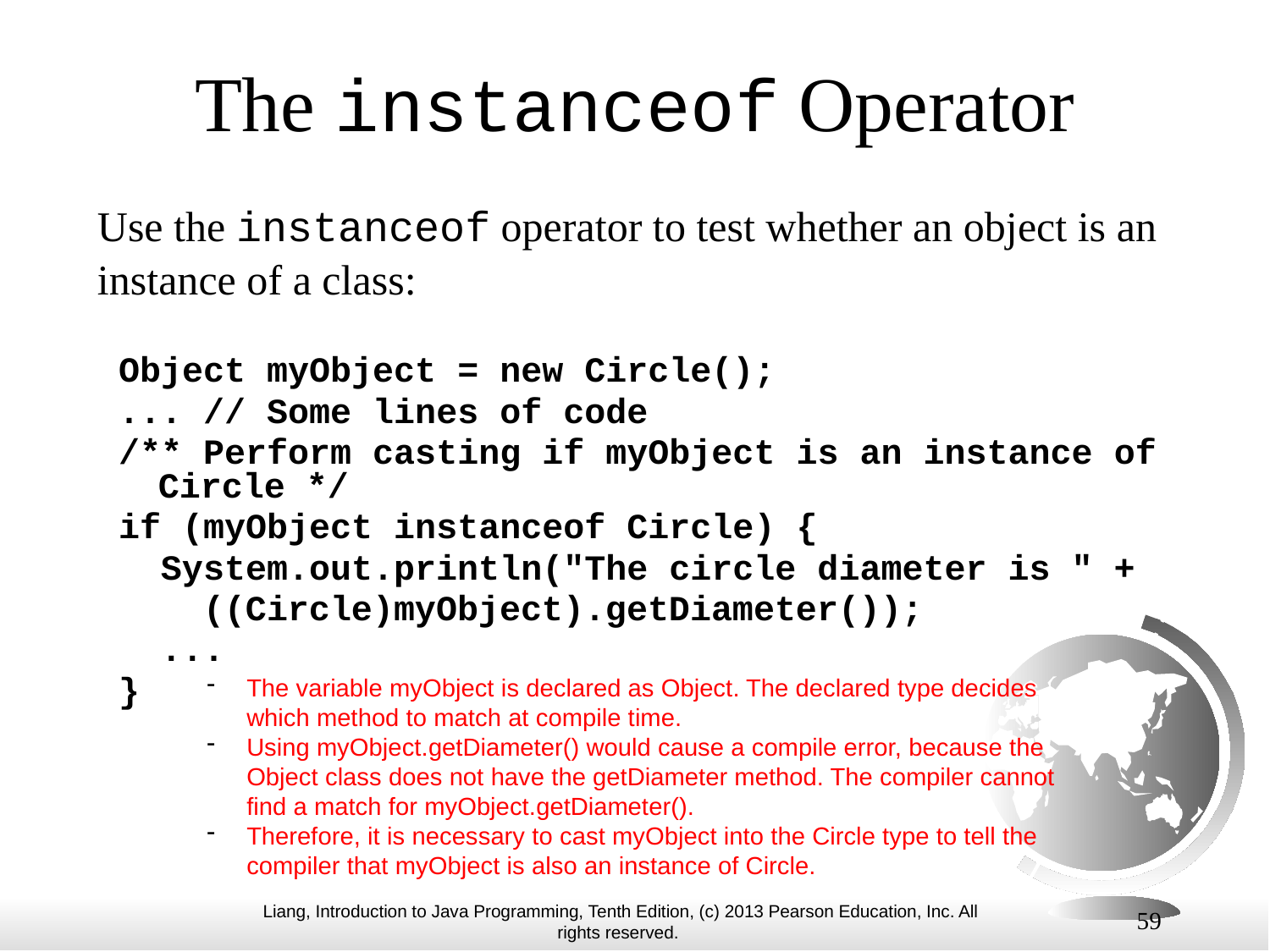

# The instanceof Operator
Use the instanceof operator to test whether an object is an instance of a class:
Object myObject = new Circle();
... // Some lines of code
/** Perform casting if myObject is an instance of Circle */
if (myObject instanceof Circle) {
  System.out.println("The circle diameter is " +
    ((Circle)myObject).getDiameter());
  ...
}
The variable myObject is declared as Object. The declared type decides which method to match at compile time.
Using myObject.getDiameter() would cause a compile error, because the Object class does not have the getDiameter method. The compiler cannot find a match for myObject.getDiameter().
Therefore, it is necessary to cast myObject into the Circle type to tell the compiler that myObject is also an instance of Circle.
59